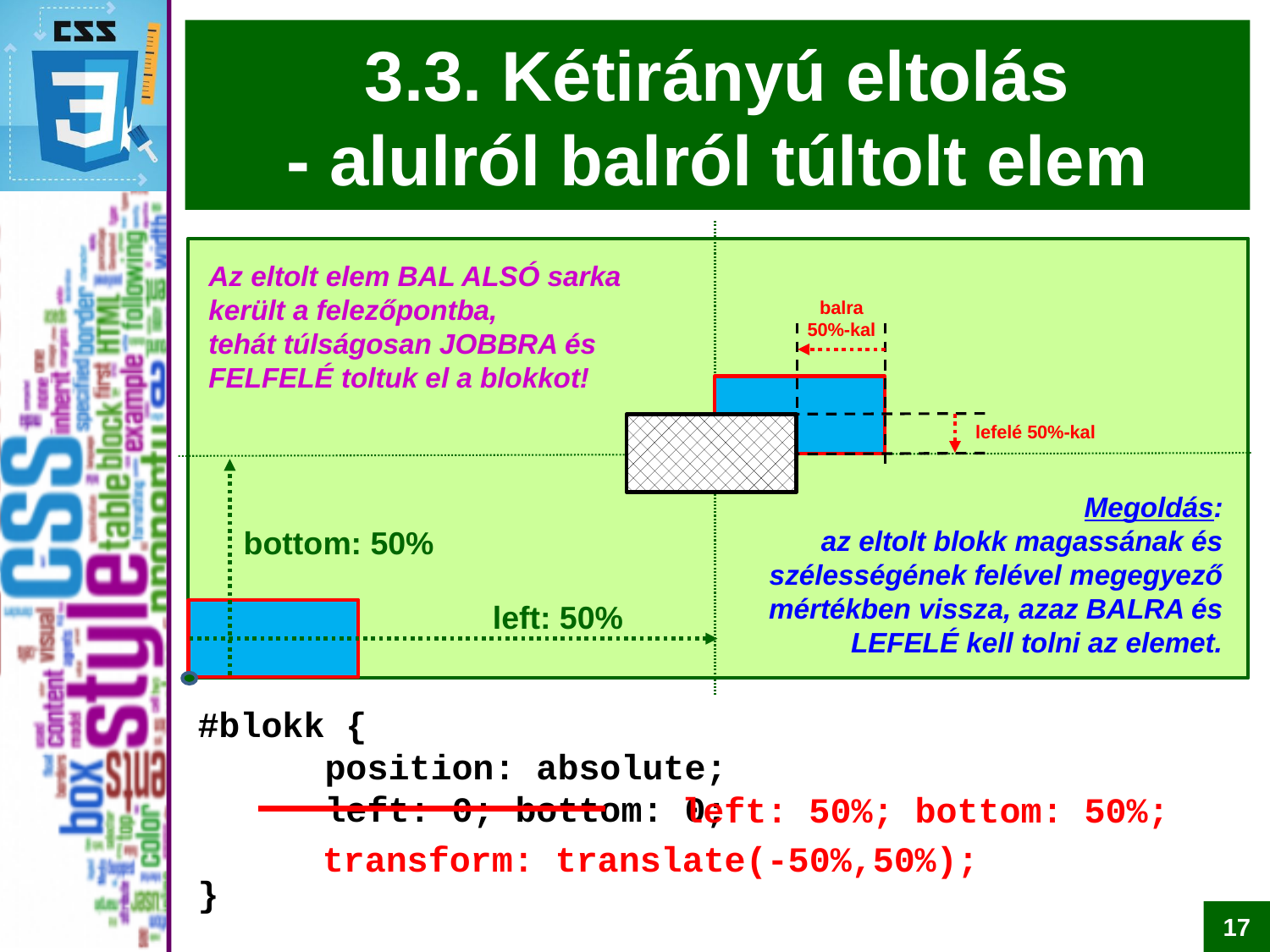

# 3.3. Kétirányú eltolás - alulról balról túltolt elem

Az eltolt elem BAL ALSÓ sarka
került a felezőpontba,
tehát túlságosan JOBBRA és FELFELÉ toltuk el a blokkot!
balra
50%-kal

lefelé 50%-kal
bottom: 50%
left: 50%
Megoldás:
az eltolt blokk magassának és szélességének felével megegyező mértékben vissza, azaz BALRA és LEFELÉ kell tolni az elemet.

#blokk {
	position: absolute;
	left: 0; bottom: 0;
}
left: 50%; bottom: 50%;
	transform: translate(-50%,50%);
17